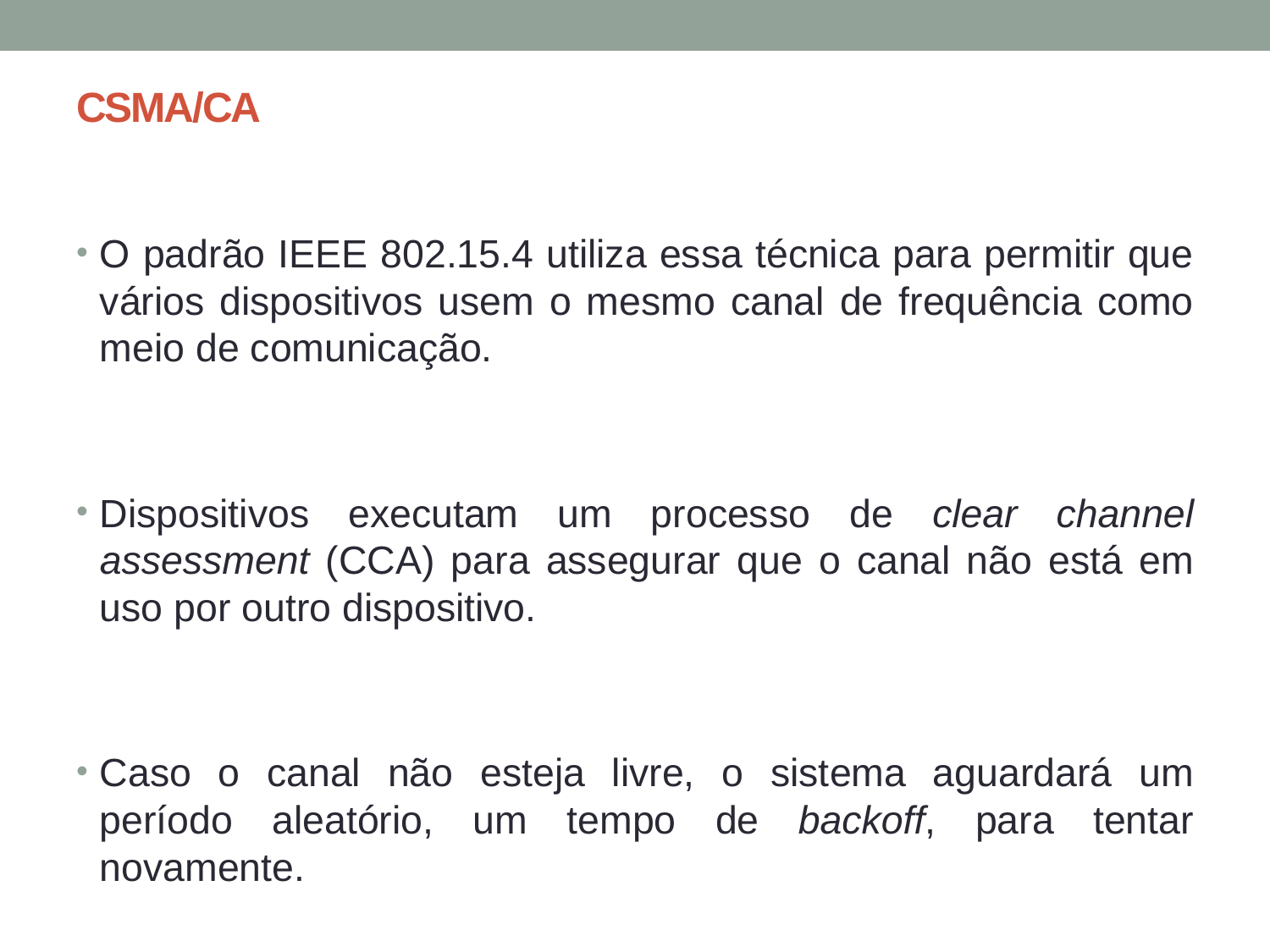

# CSMA/CA
O padrão IEEE 802.15.4 utiliza essa técnica para permitir que vários dispositivos usem o mesmo canal de frequência como meio de comunicação.

Dispositivos executam um processo de clear channel assessment (CCA) para assegurar que o canal não está em uso por outro dispositivo.

Caso o canal não esteja livre, o sistema aguardará um período aleatório, um tempo de backoff, para tentar novamente.